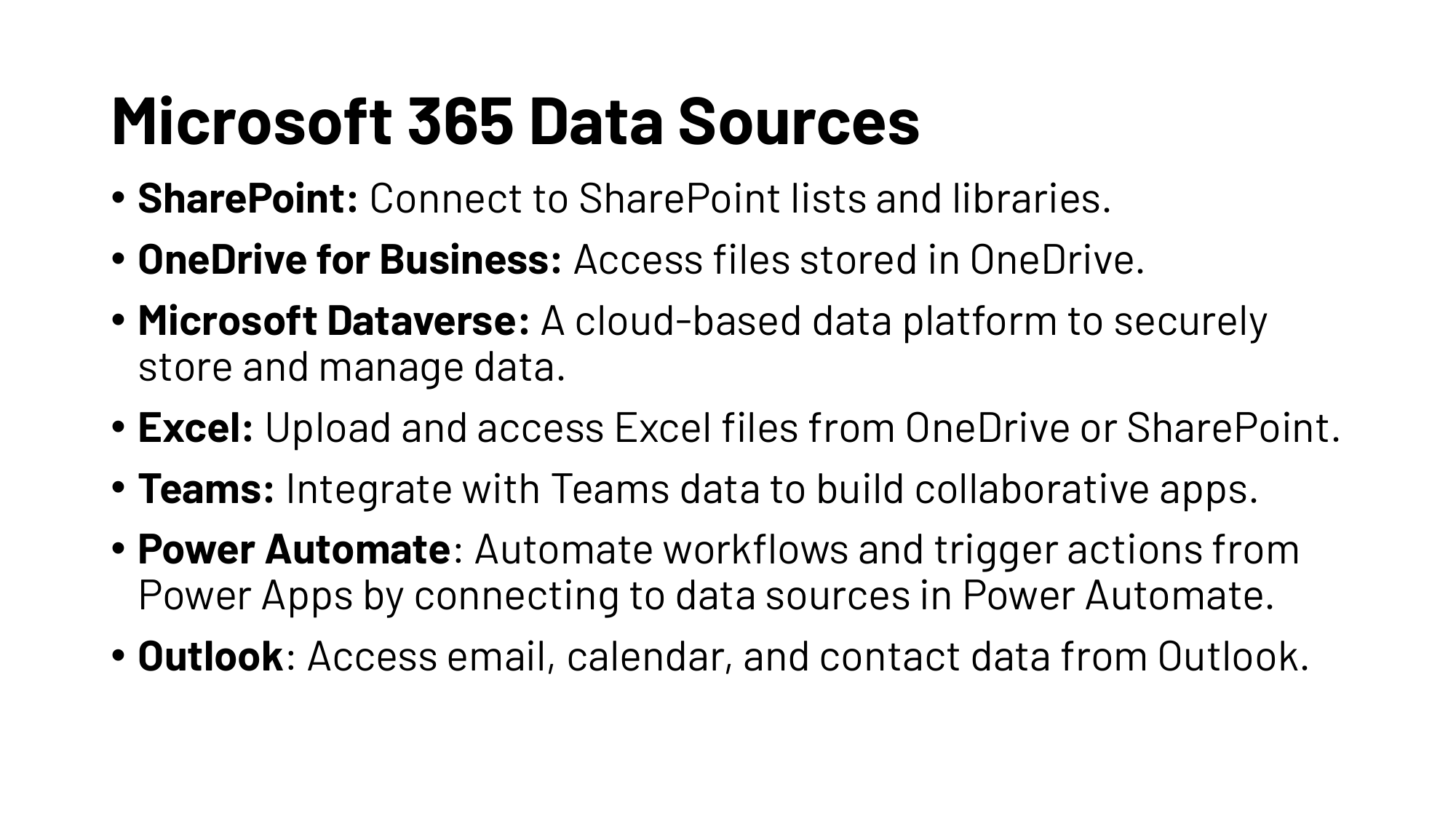

# Microsoft 365 Data Sources
SharePoint: Connect to SharePoint lists and libraries.
OneDrive for Business: Access files stored in OneDrive.
Microsoft Dataverse: A cloud-based data platform to securely store and manage data.
Excel: Upload and access Excel files from OneDrive or SharePoint.
Teams: Integrate with Teams data to build collaborative apps.
Power Automate: Automate workflows and trigger actions from Power Apps by connecting to data sources in Power Automate.
Outlook: Access email, calendar, and contact data from Outlook.